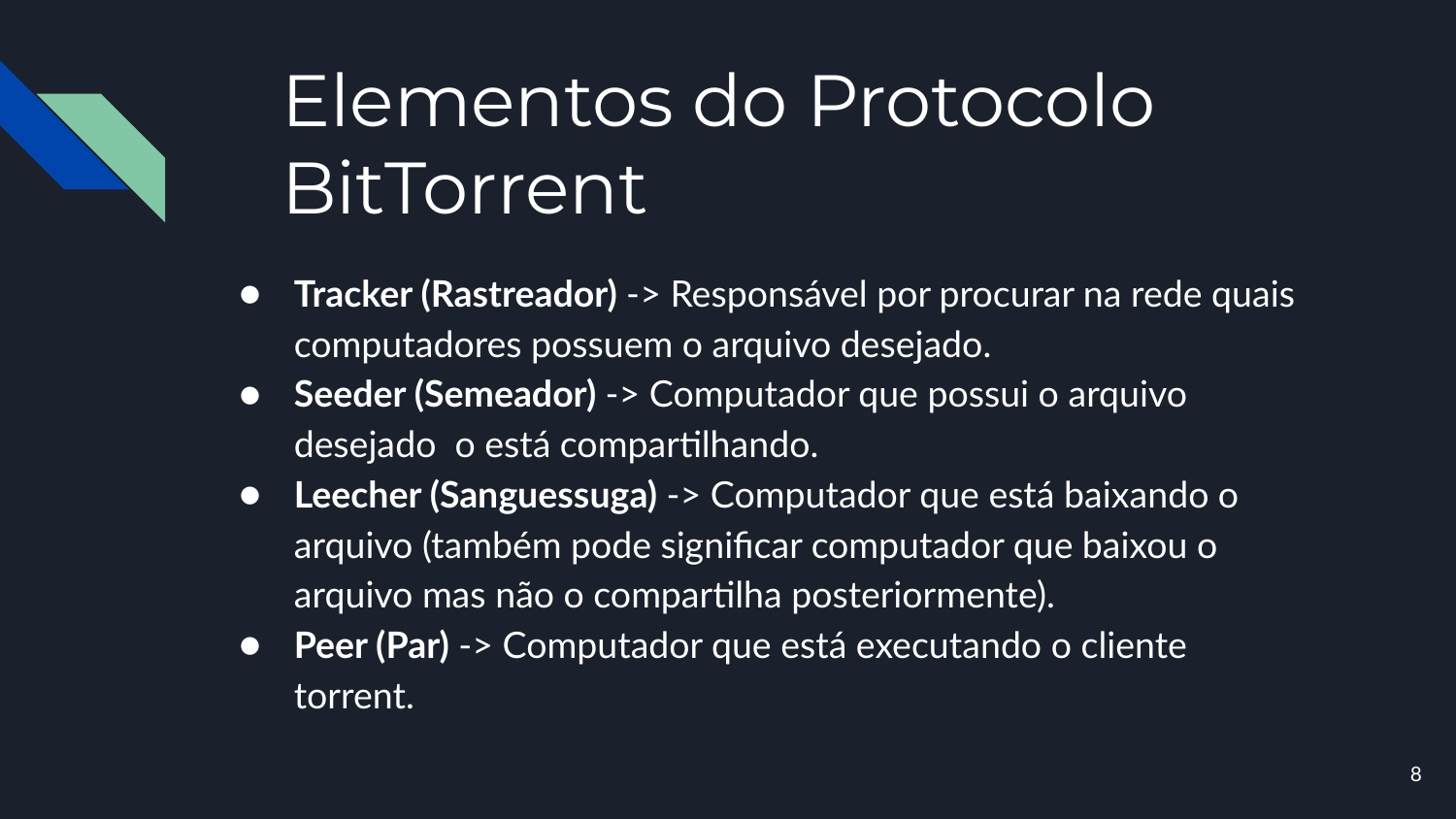

# Elementos do Protocolo BitTorrent
Tracker (Rastreador) -> Responsável por procurar na rede quais computadores possuem o arquivo desejado.
Seeder (Semeador) -> Computador que possui o arquivo desejado  o está compartilhando.
Leecher (Sanguessuga) -> Computador que está baixando o arquivo (também pode significar computador que baixou o arquivo mas não o compartilha posteriormente).
Peer (Par) -> Computador que está executando o cliente torrent.
8